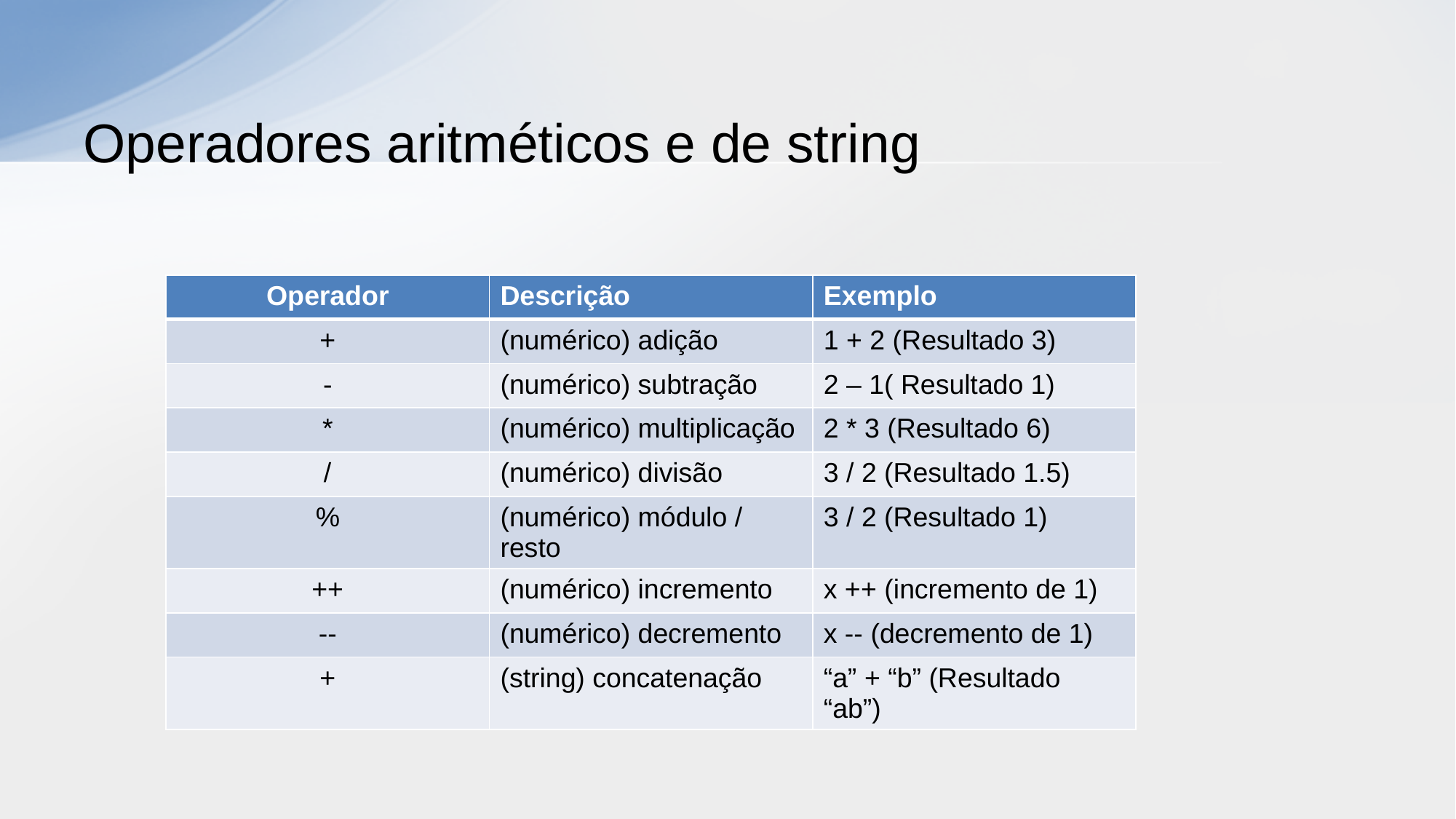

# Operadores aritméticos e de string
| Operador | Descrição | Exemplo |
| --- | --- | --- |
| + | (numérico) adição | 1 + 2 (Resultado 3) |
| - | (numérico) subtração | 2 – 1( Resultado 1) |
| \* | (numérico) multiplicação | 2 \* 3 (Resultado 6) |
| / | (numérico) divisão | 3 / 2 (Resultado 1.5) |
| % | (numérico) módulo / resto | 3 / 2 (Resultado 1) |
| ++ | (numérico) incremento | x ++ (incremento de 1) |
| -- | (numérico) decremento | x -- (decremento de 1) |
| + | (string) concatenação | “a” + “b” (Resultado “ab”) |